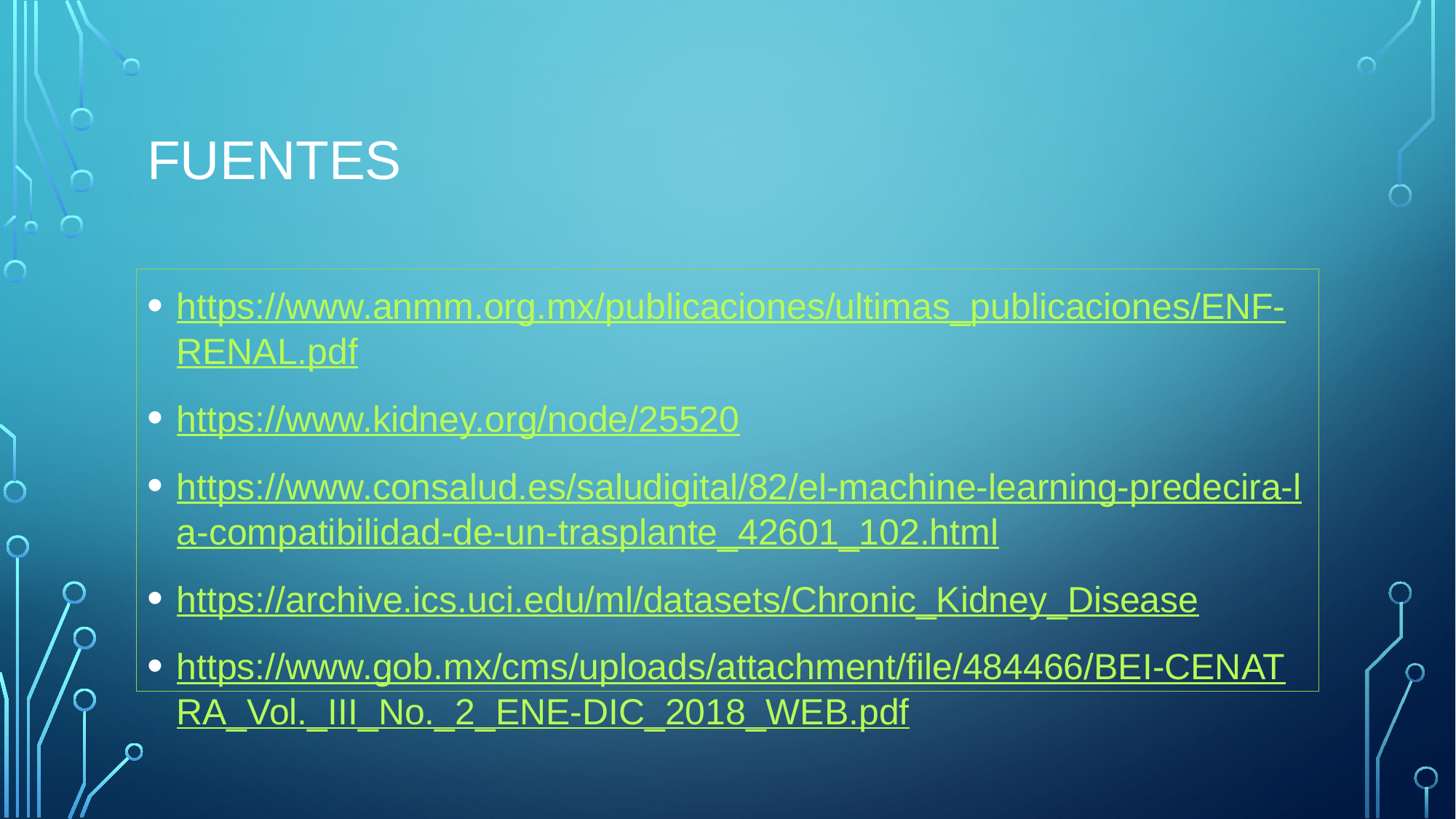

# Fuentes
https://www.anmm.org.mx/publicaciones/ultimas_publicaciones/ENF-RENAL.pdf
https://www.kidney.org/node/25520
https://www.consalud.es/saludigital/82/el-machine-learning-predecira-la-compatibilidad-de-un-trasplante_42601_102.html
https://archive.ics.uci.edu/ml/datasets/Chronic_Kidney_Disease
https://www.gob.mx/cms/uploads/attachment/file/484466/BEI-CENATRA_Vol._III_No._2_ENE-DIC_2018_WEB.pdf